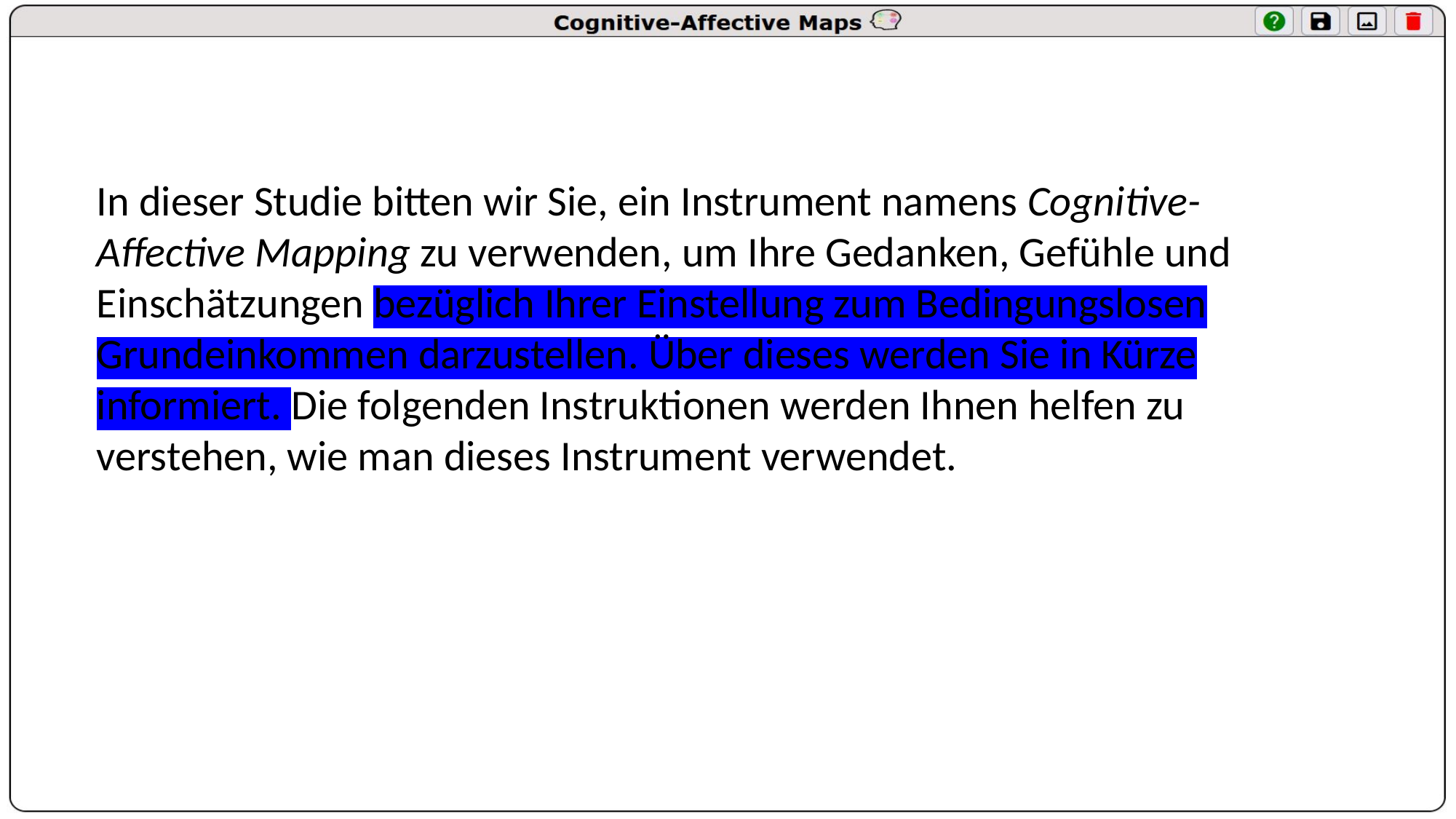

In dieser Studie bitten wir Sie, ein Instrument namens Cognitive-Affective Mapping zu verwenden, um Ihre Gedanken, Gefühle und Einschätzungen bezüglich Ihrer Einstellung zum Bedingungslosen Grundeinkommen darzustellen. Über dieses werden Sie in Kürze informiert. Die folgenden Instruktionen werden Ihnen helfen zu verstehen, wie man dieses Instrument verwendet.